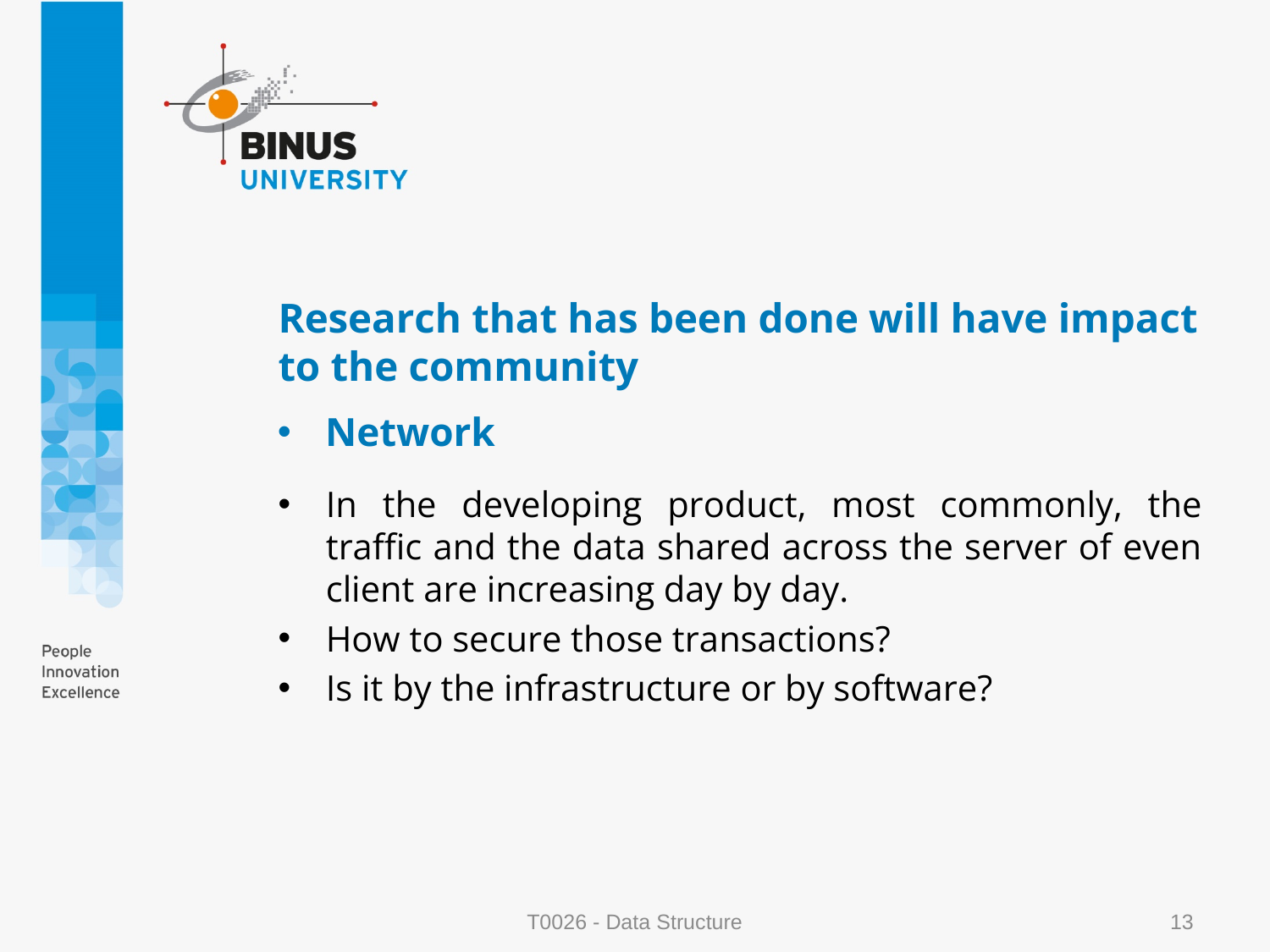

# Research that has been done will have impact to the community
Network
In the developing product, most commonly, the traffic and the data shared across the server of even client are increasing day by day.
How to secure those transactions?
Is it by the infrastructure or by software?
T0026 - Data Structure
13